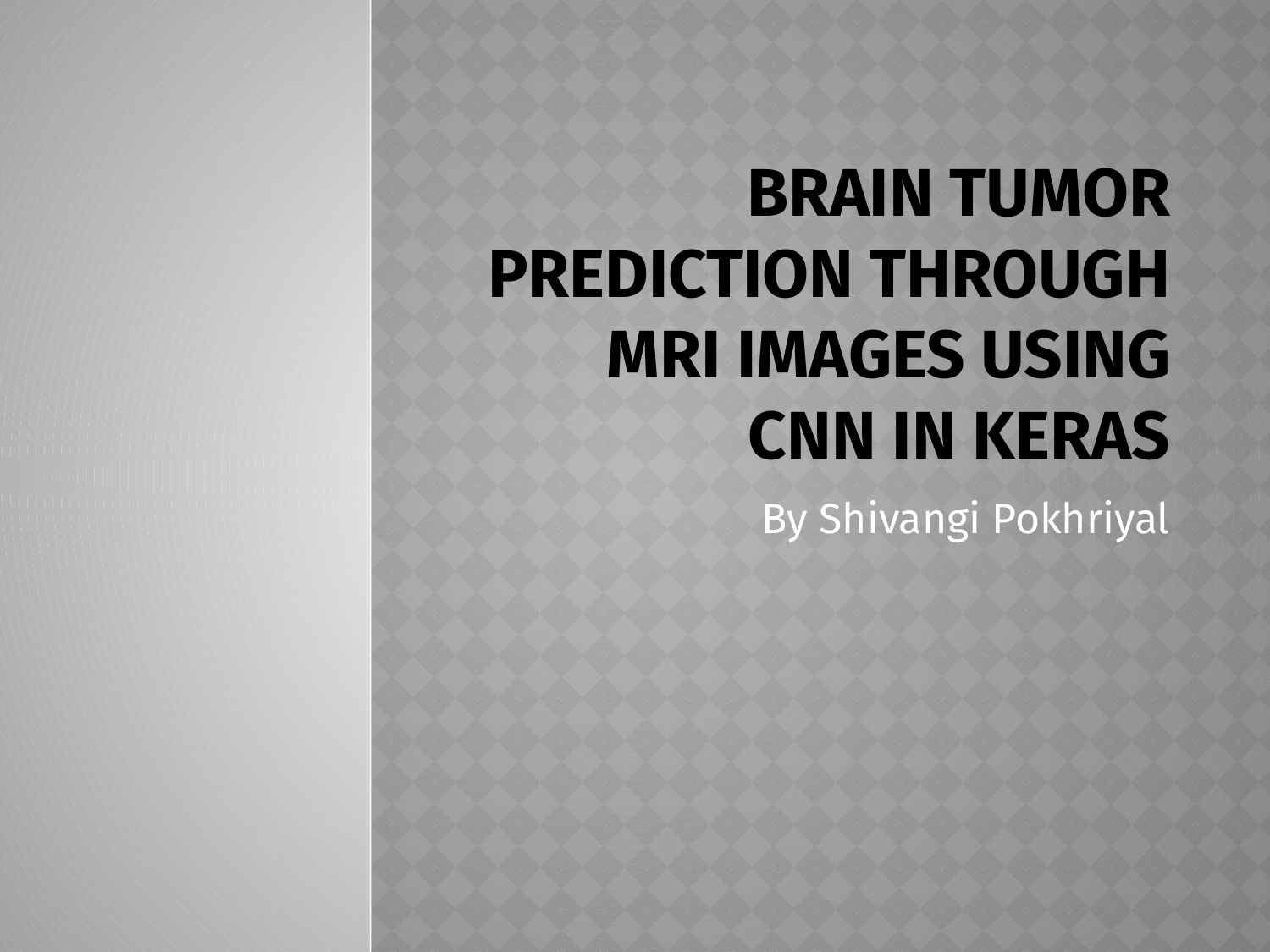

# Brain Tumor Prediction Through MRI Images Using CNN In Keras
By Shivangi Pokhriyal